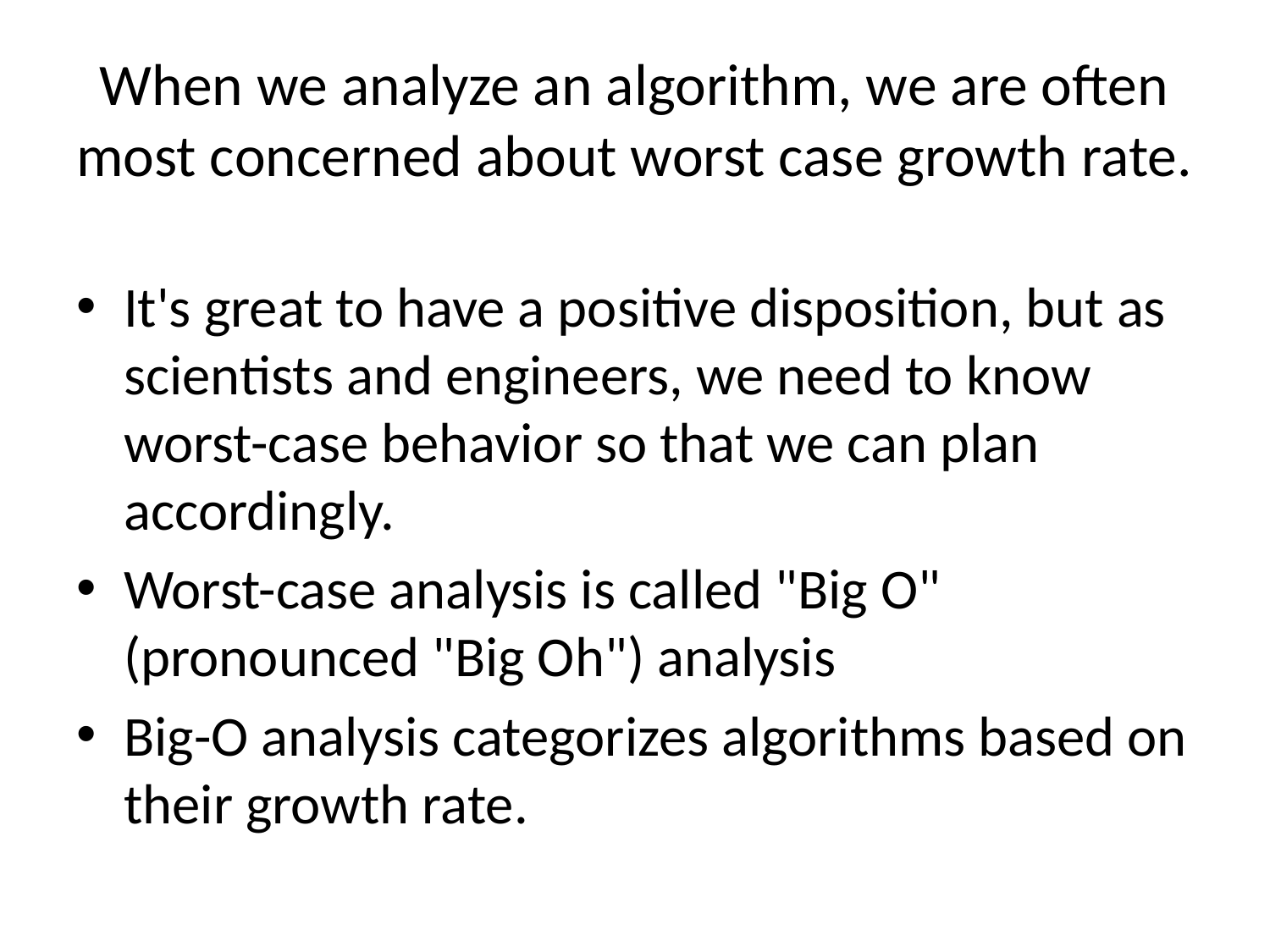

# When we analyze an algorithm, we are often most concerned about worst case growth rate.
It's great to have a positive disposition, but as scientists and engineers, we need to know worst-case behavior so that we can plan accordingly.
Worst-case analysis is called "Big O" (pronounced "Big Oh") analysis
Big-O analysis categorizes algorithms based on their growth rate.